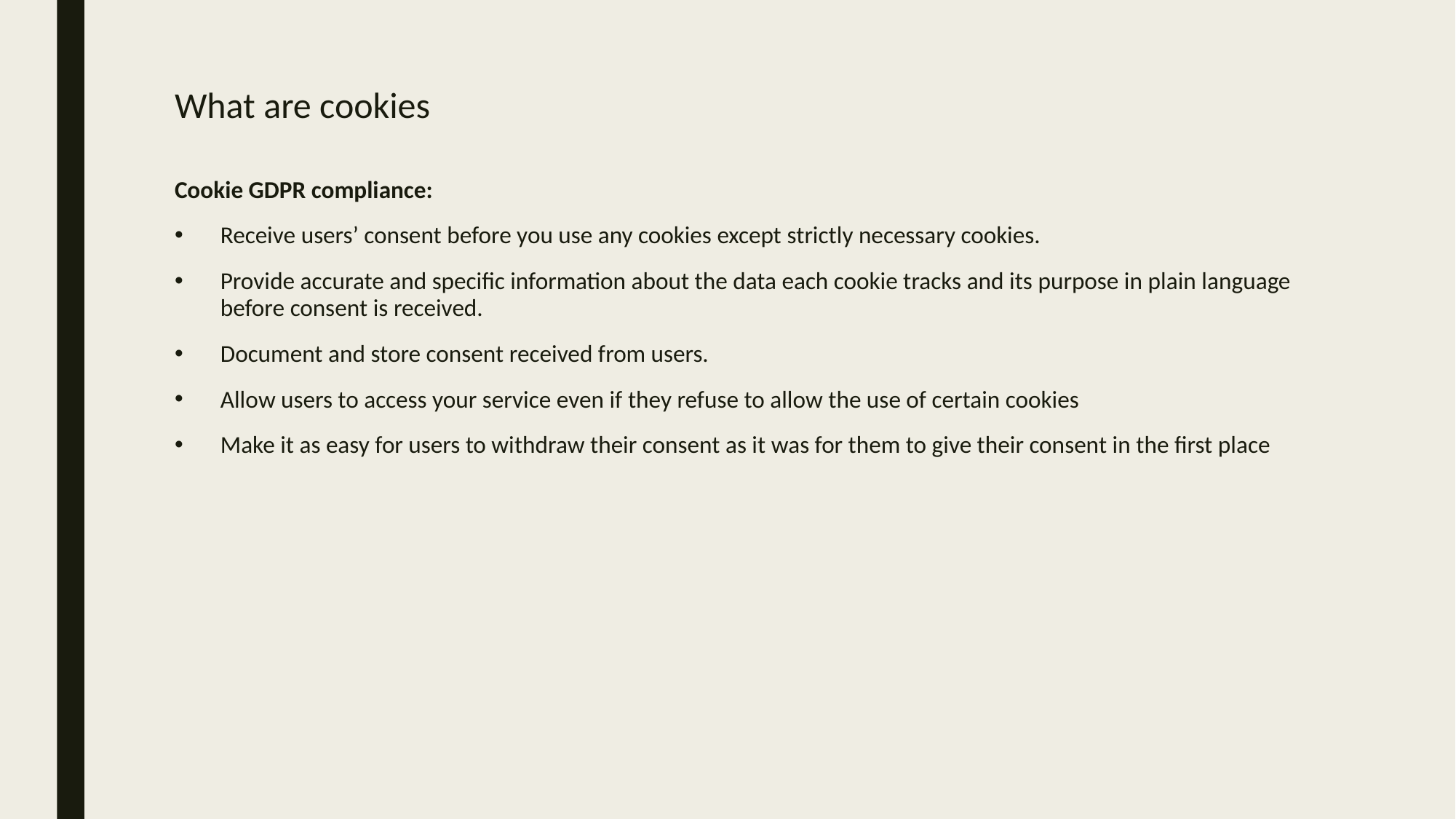

# What are cookies
Cookie GDPR compliance:
Receive users’ consent before you use any cookies except strictly necessary cookies.
Provide accurate and specific information about the data each cookie tracks and its purpose in plain language before consent is received.
Document and store consent received from users.
Allow users to access your service even if they refuse to allow the use of certain cookies
Make it as easy for users to withdraw their consent as it was for them to give their consent in the first place